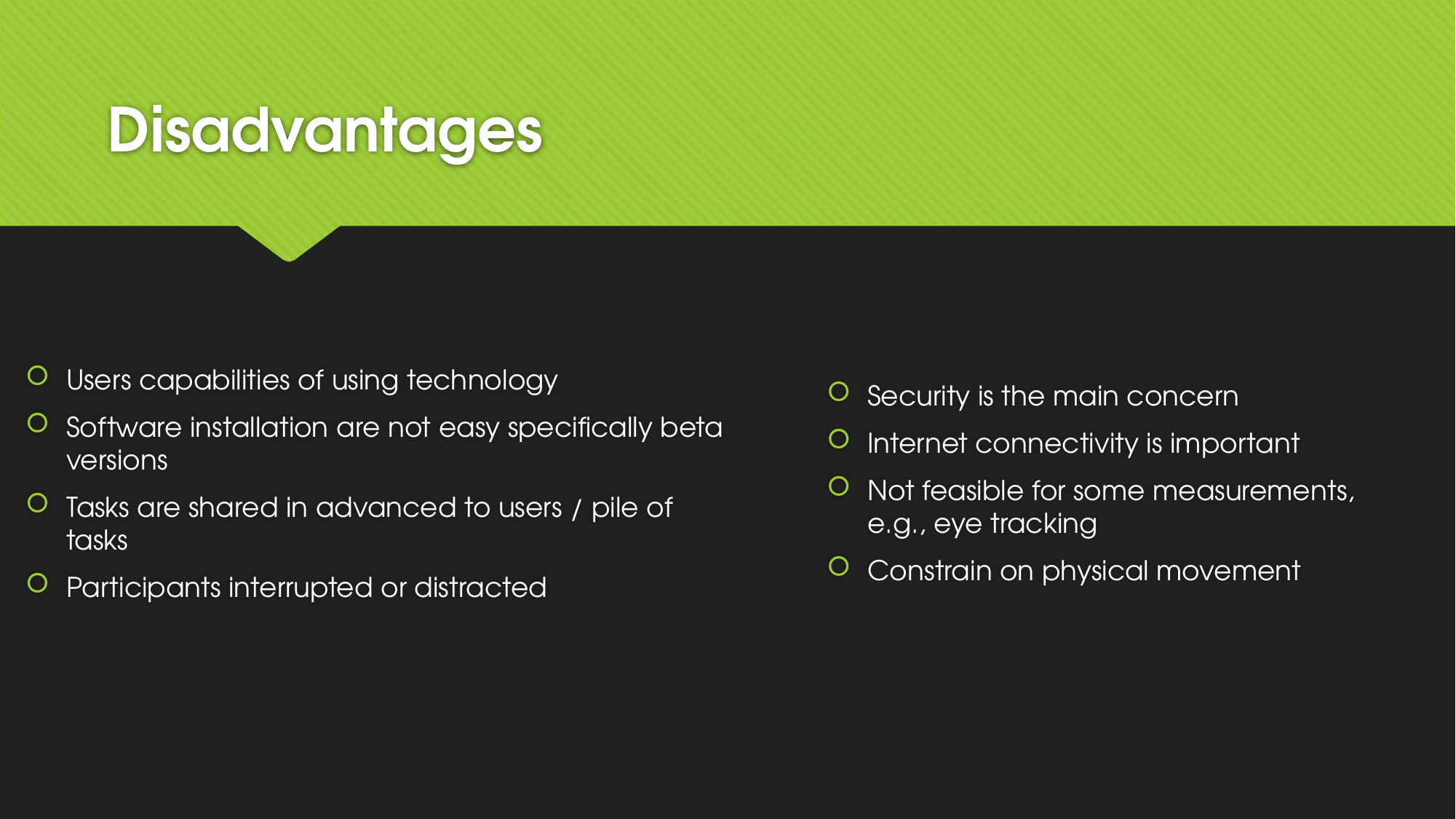

# Disadvantages
Users capabilities of using technology
Software installation are not easy specifically beta versions
Tasks are shared in advanced to users / pile of tasks
Participants interrupted or distracted
Security is the main concern
Internet connectivity is important
Not feasible for some measurements, e.g., eye tracking
Constrain on physical movement